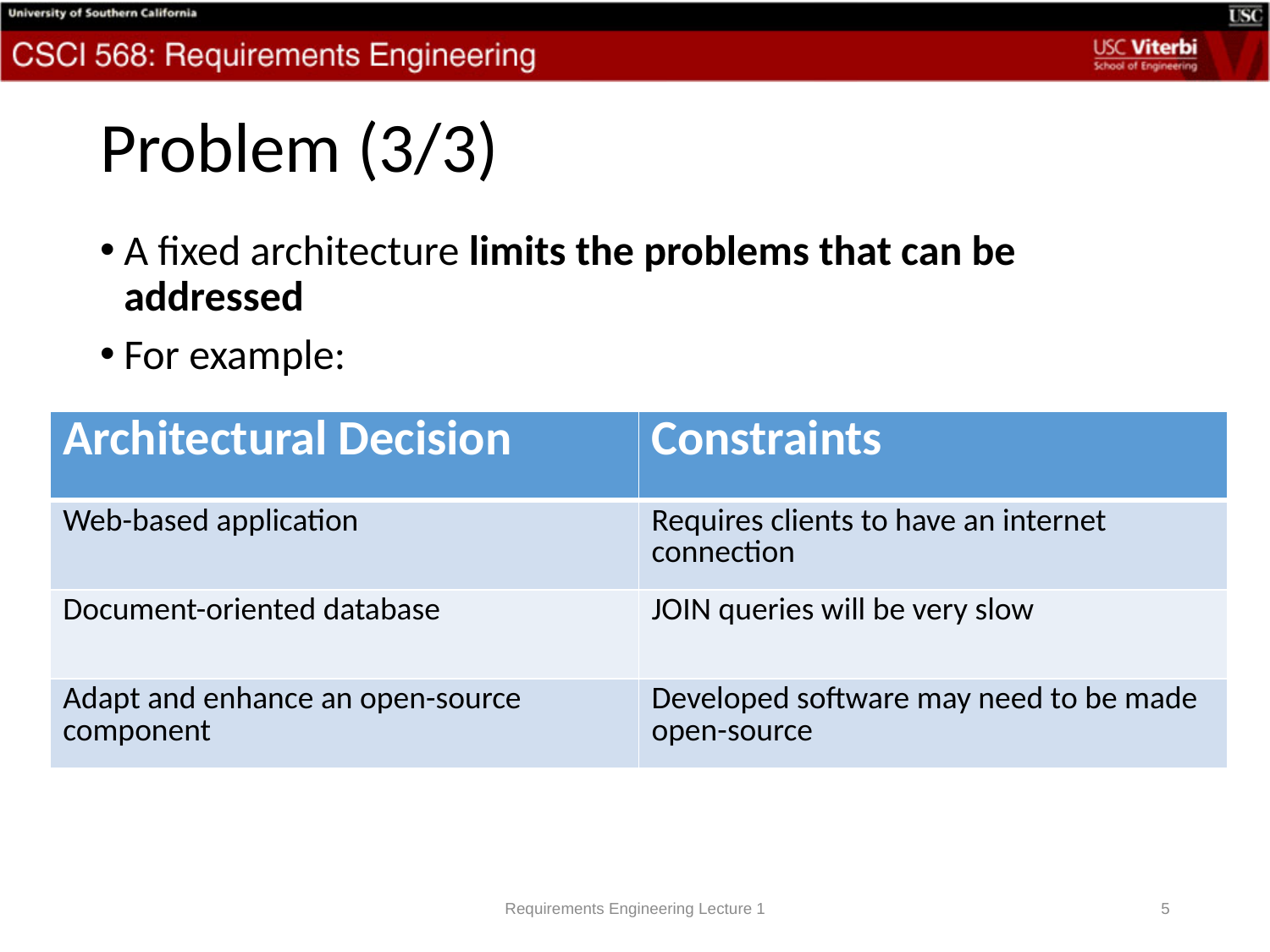

# Problem (3/3)
A fixed architecture limits the problems that can be addressed
For example:
| Architectural Decision | Constraints |
| --- | --- |
| Web-based application | Requires clients to have an internet connection |
| Document-oriented database | JOIN queries will be very slow |
| Adapt and enhance an open-source component | Developed software may need to be made open-source |
Requirements Engineering Lecture 1
5